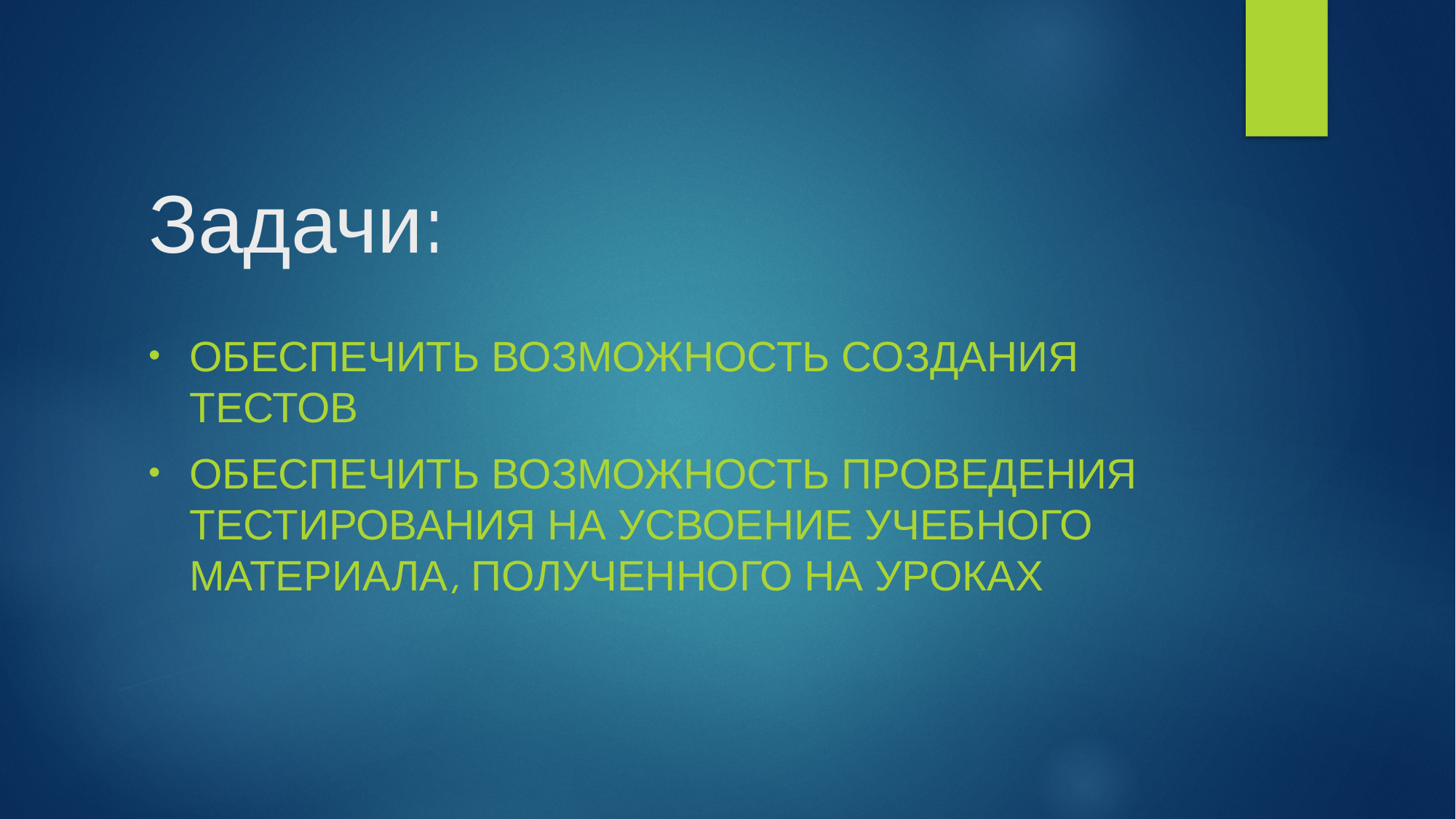

# Задачи:
Обеспечить возможность создания тестов
Обеспечить возможность проведения тестирования на усвоение учебного материала, полученного на уроках